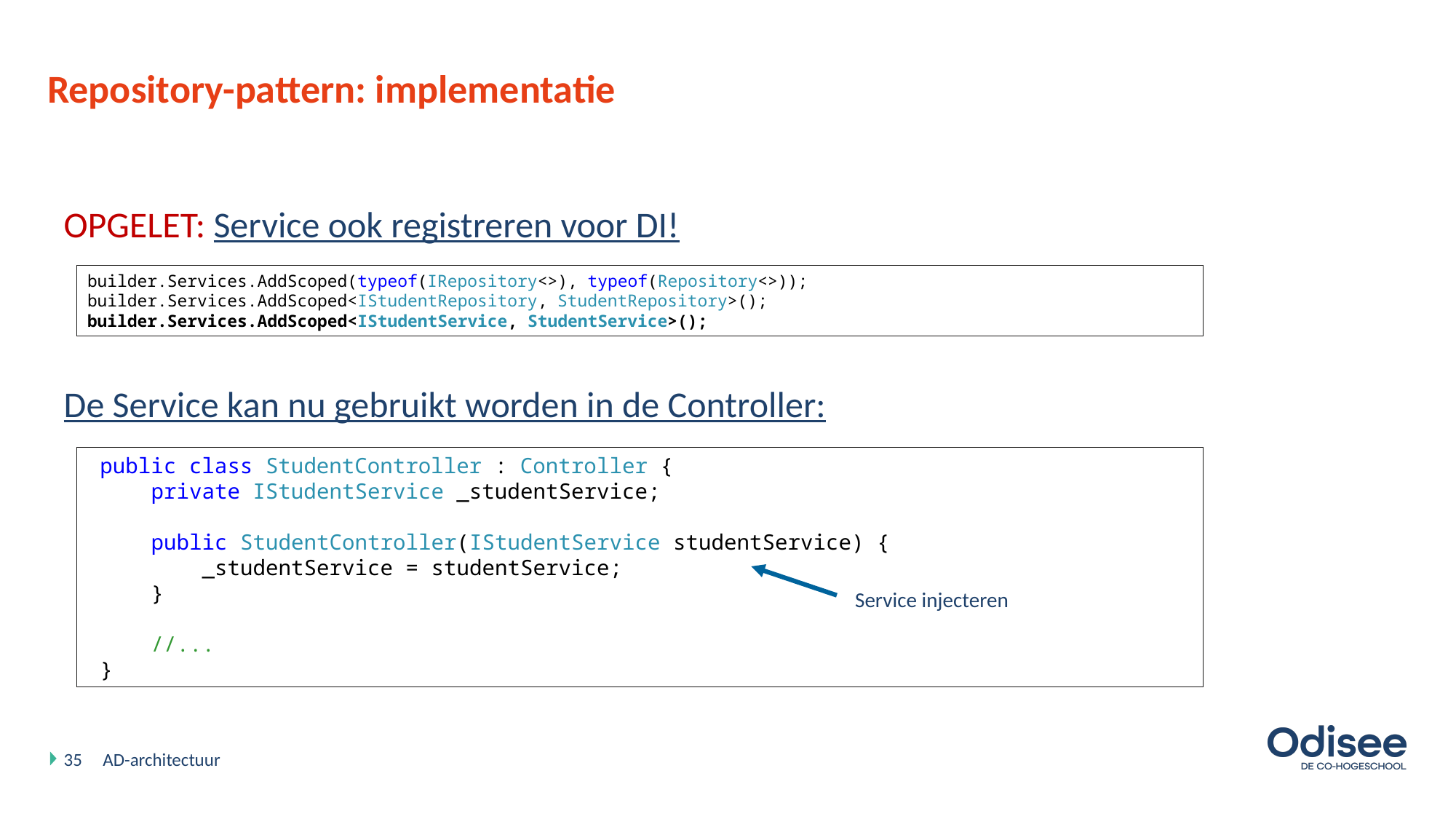

# Repository-pattern: implementatie
OPGELET: Service ook registreren voor DI!
builder.Services.AddScoped(typeof(IRepository<>), typeof(Repository<>));
builder.Services.AddScoped<IStudentRepository, StudentRepository>();
builder.Services.AddScoped<IStudentService, StudentService>();
De Service kan nu gebruikt worden in de Controller:
 public class StudentController : Controller {
     private IStudentService _studentService;

     public StudentController(IStudentService studentService) {
         _studentService = studentService;
     }

     //...
 }
Service injecteren
35
AD-architectuur